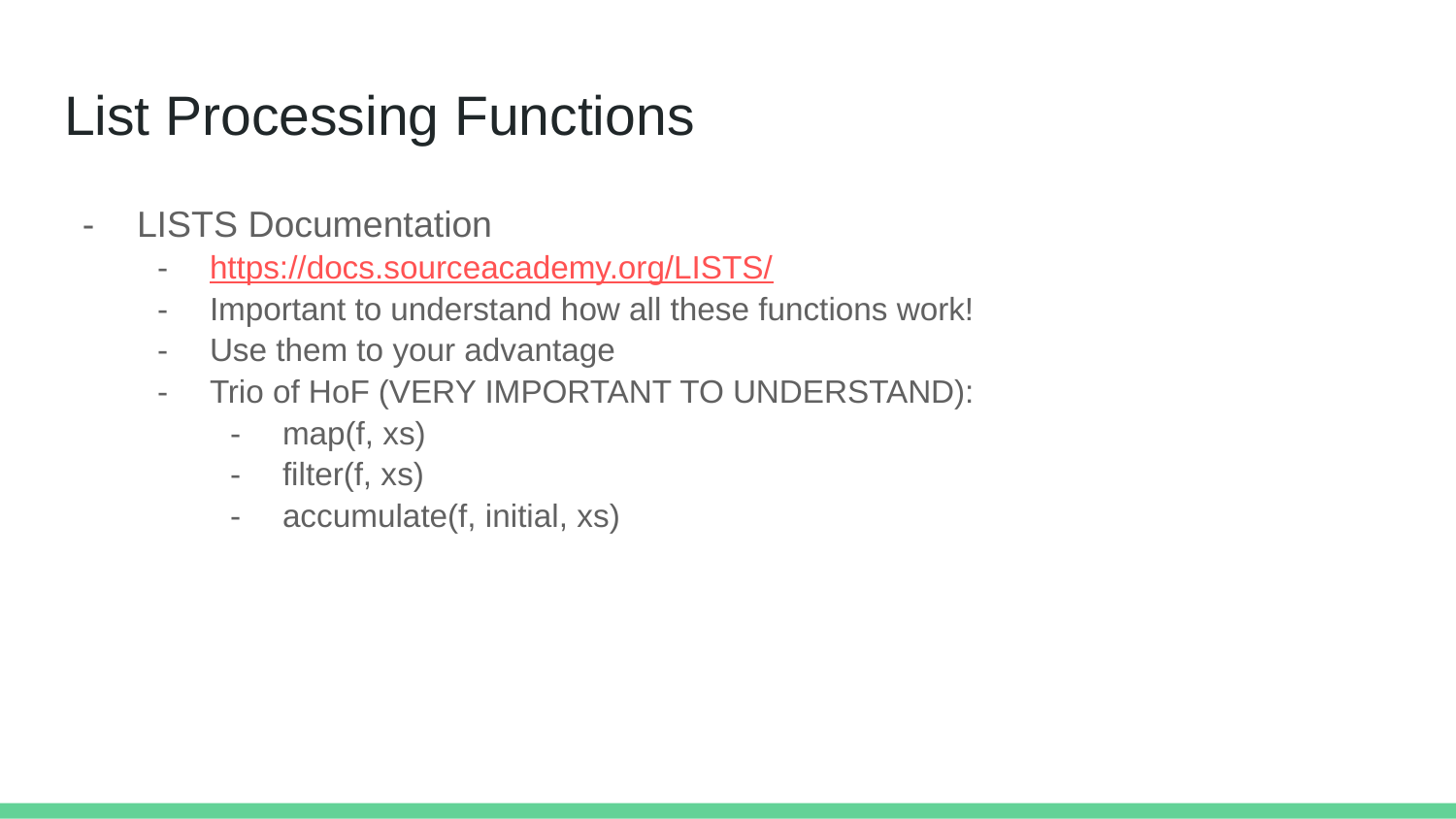

# List Processing Functions
LISTS Documentation
https://docs.sourceacademy.org/LISTS/
Important to understand how all these functions work!
Use them to your advantage
Trio of HoF (VERY IMPORTANT TO UNDERSTAND):
map(f, xs)
filter(f, xs)
accumulate(f, initial, xs)